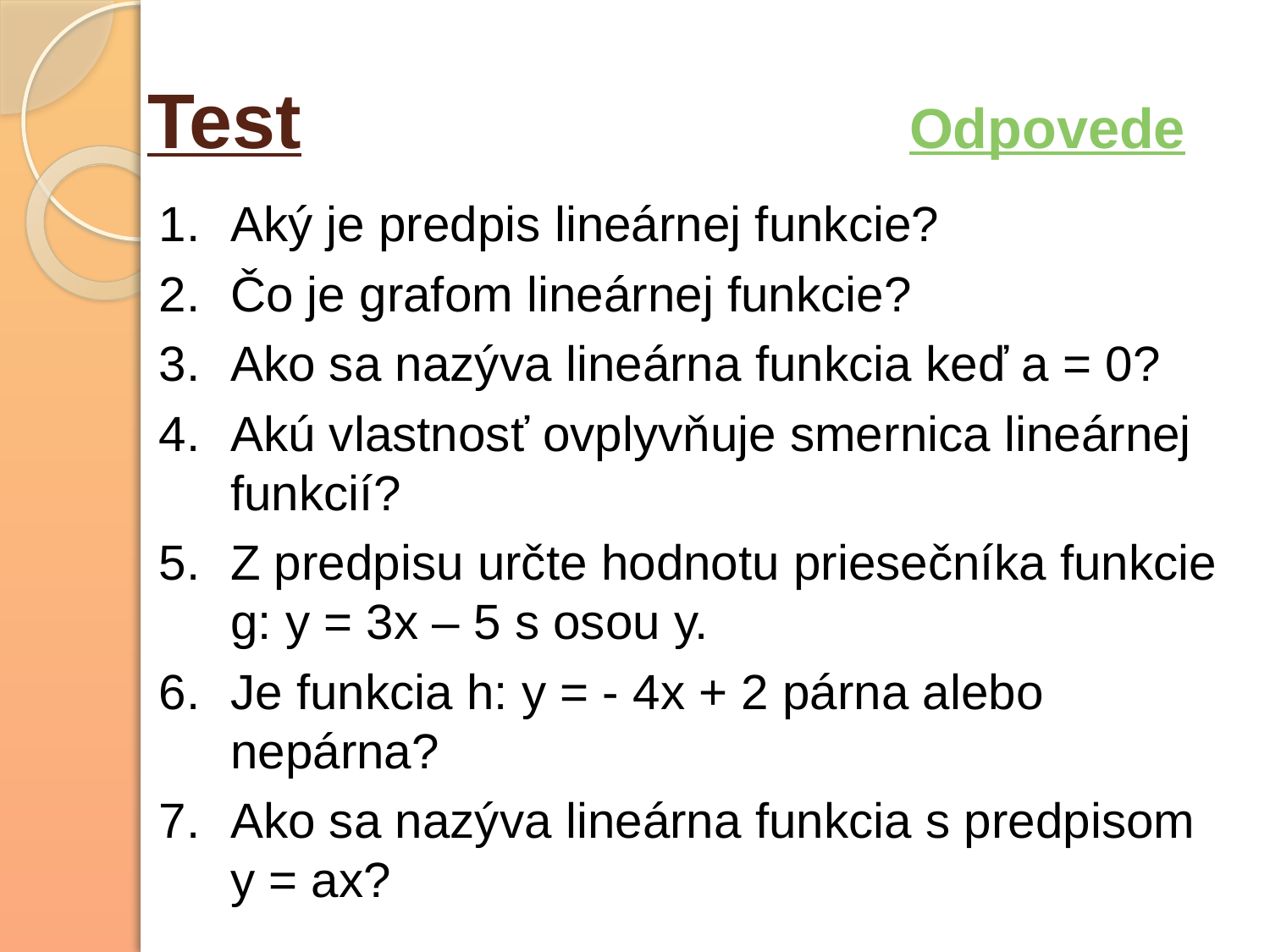

# Test		       		Odpovede
Aký je predpis lineárnej funkcie?
Čo je grafom lineárnej funkcie?
Ako sa nazýva lineárna funkcia keď a = 0?
Akú vlastnosť ovplyvňuje smernica lineárnej funkcií?
Z predpisu určte hodnotu priesečníka funkcie g: y = 3x – 5 s osou y.
Je funkcia h: y = - 4x + 2 párna alebo nepárna?
Ako sa nazýva lineárna funkcia s predpisom y = ax?